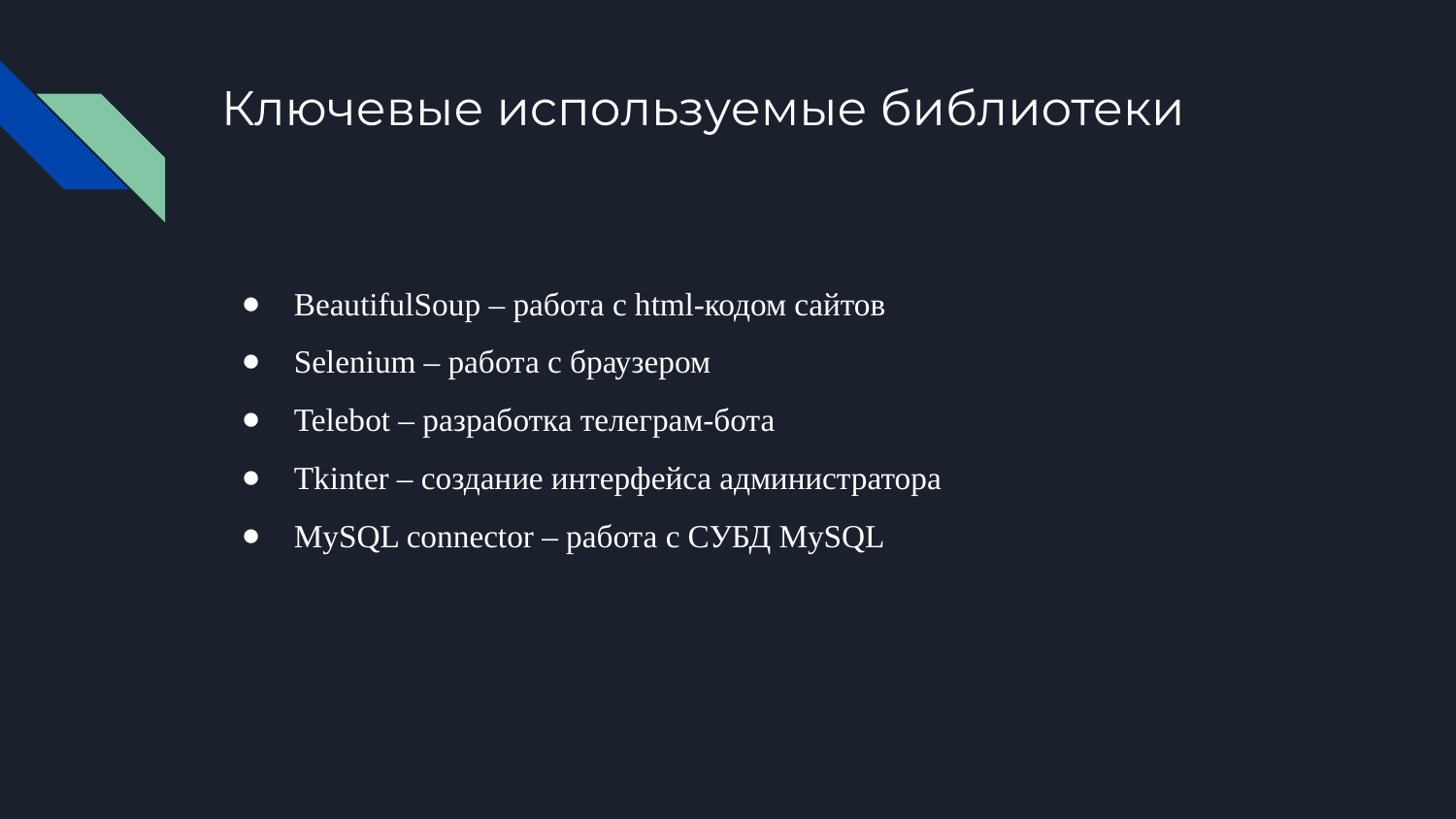

# Ключевые используемые библиотеки
BeautifulSoup – работа с html-кодом сайтов
Selenium – работа с браузером
Telebot – разработка телеграм-бота
Tkinter – создание интерфейса администратора
MySQL connector – работа с СУБД MySQL